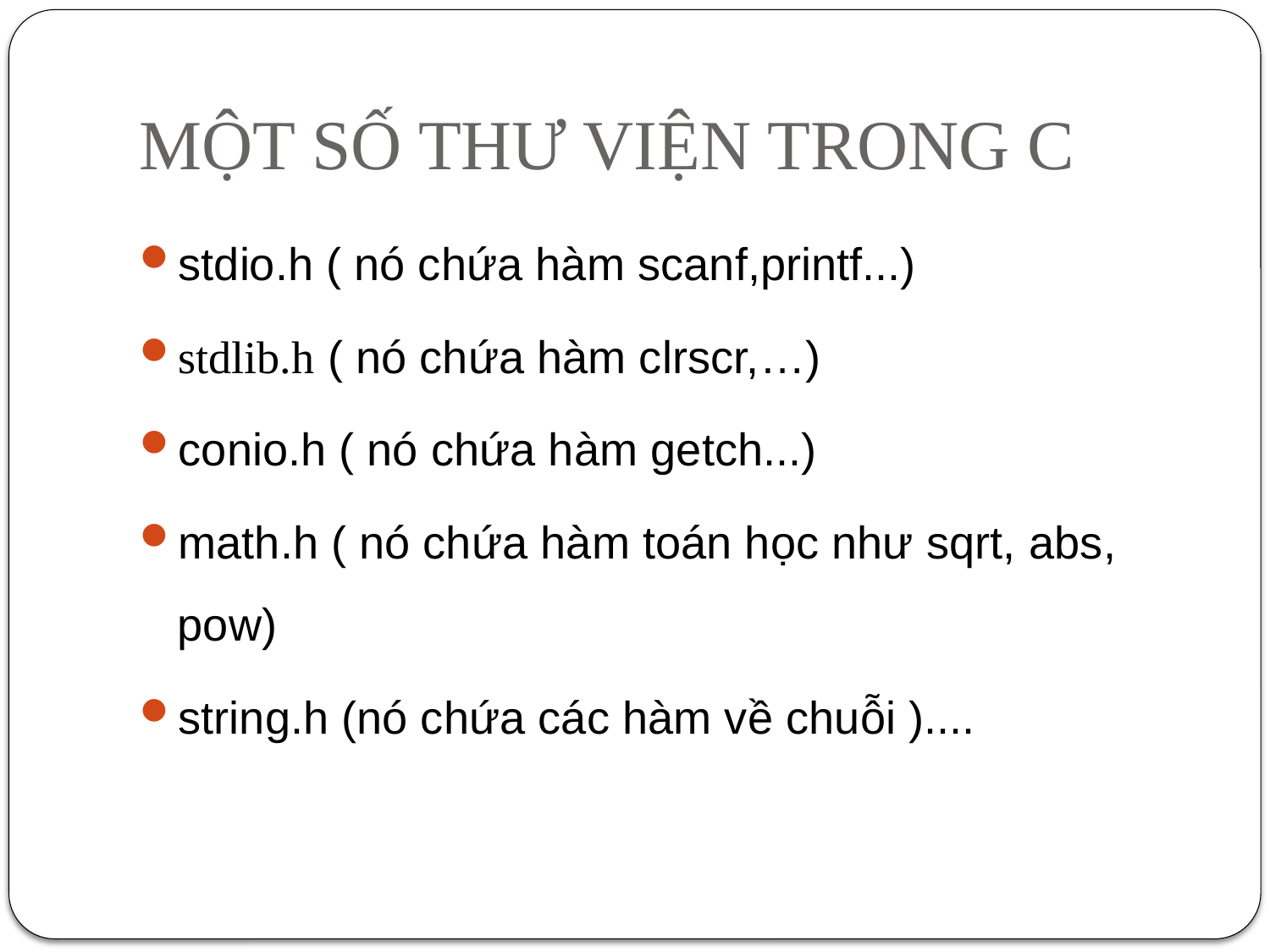

# MỘT SỐ THƯ VIỆN TRONG C
stdio.h ( nó chứa hàm scanf,printf...)
stdlib.h ( nó chứa hàm clrscr,…)
conio.h ( nó chứa hàm getch...)
math.h ( nó chứa hàm toán học như sqrt, abs, pow)
string.h (nó chứa các hàm về chuỗi )....